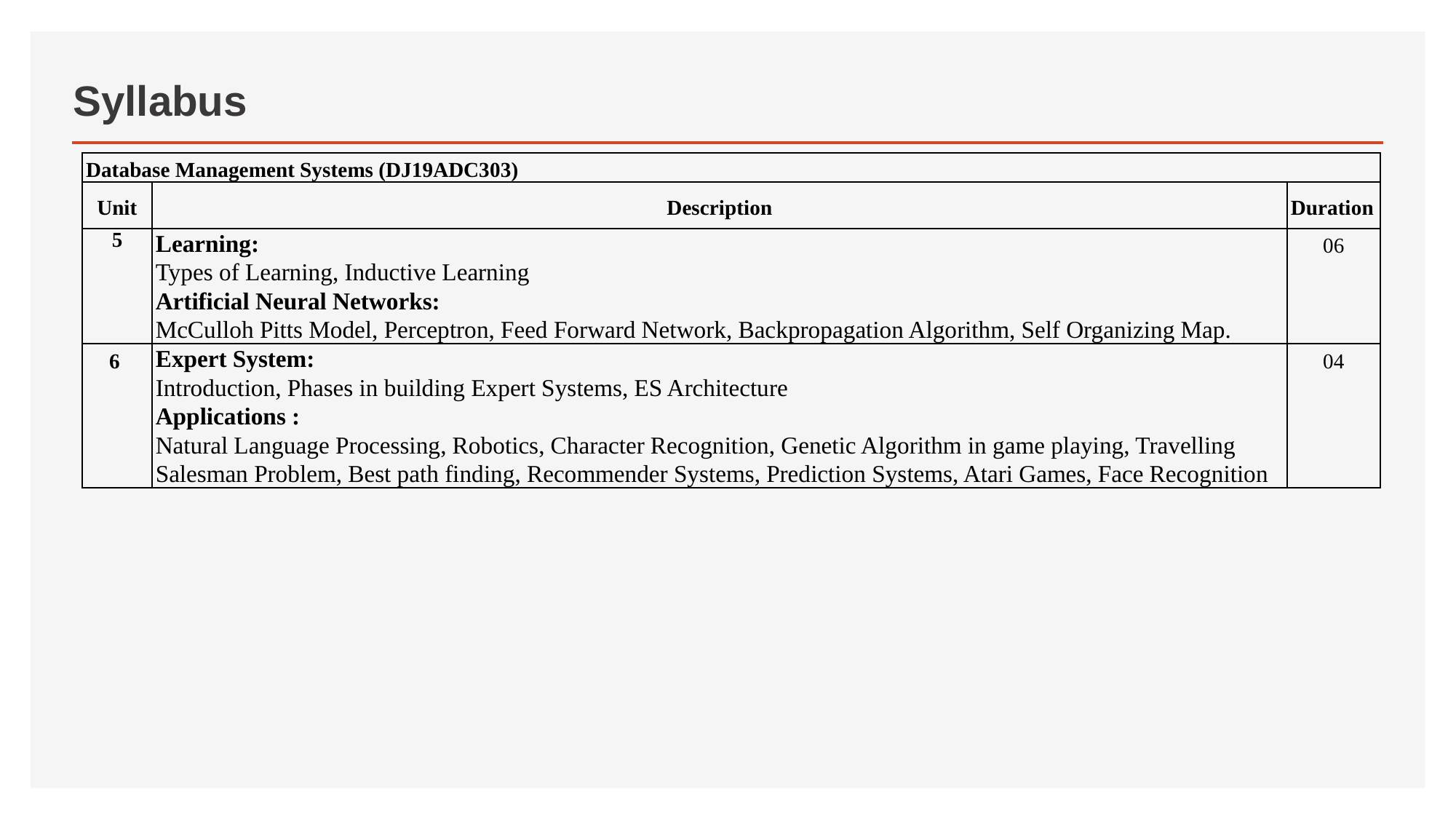

# Syllabus
| Database Management Systems (DJ19ADC303) |  |  |
| --- | --- | --- |
| Unit | Description | Duration |
| 5 | Learning: Types of Learning, Inductive Learning Artificial Neural Networks: McCulloh Pitts Model, Perceptron, Feed Forward Network, Backpropagation Algorithm, Self Organizing Map. | 06 |
| 6 | Expert System: Introduction, Phases in building Expert Systems, ES Architecture Applications : Natural Language Processing, Robotics, Character Recognition, Genetic Algorithm in game playing, Travelling Salesman Problem, Best path finding, Recommender Systems, Prediction Systems, Atari Games, Face Recognition | 04 |